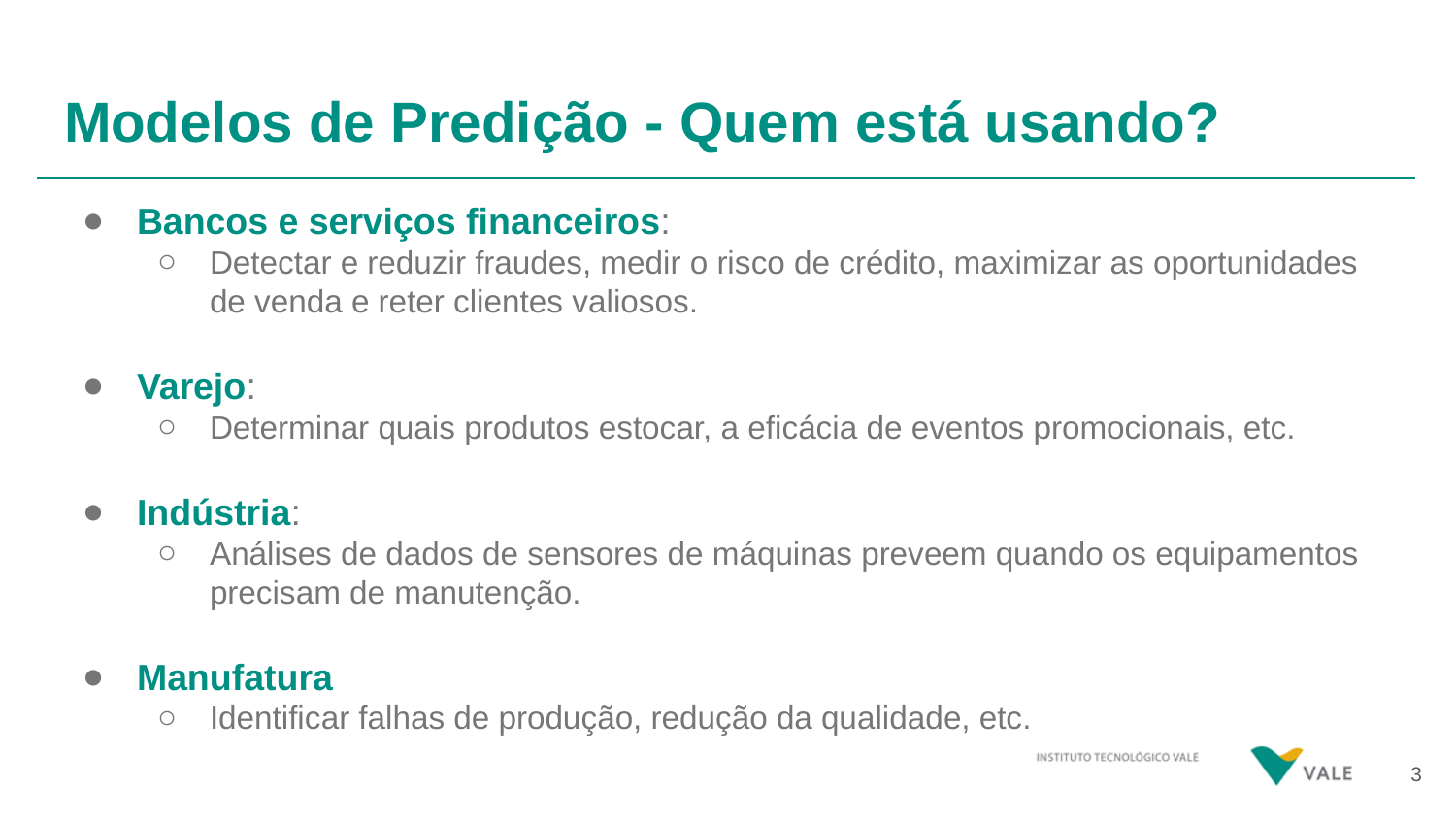

# Modelos de Predição - Quem está usando?

Bancos e serviços financeiros:
Detectar e reduzir fraudes, medir o risco de crédito, maximizar as oportunidades de venda e reter clientes valiosos.

Varejo:
Determinar quais produtos estocar, a eficácia de eventos promocionais, etc.

Indústria:
Análises de dados de sensores de máquinas preveem quando os equipamentos precisam de manutenção.

Manufatura
Identificar falhas de produção, redução da qualidade, etc.
3